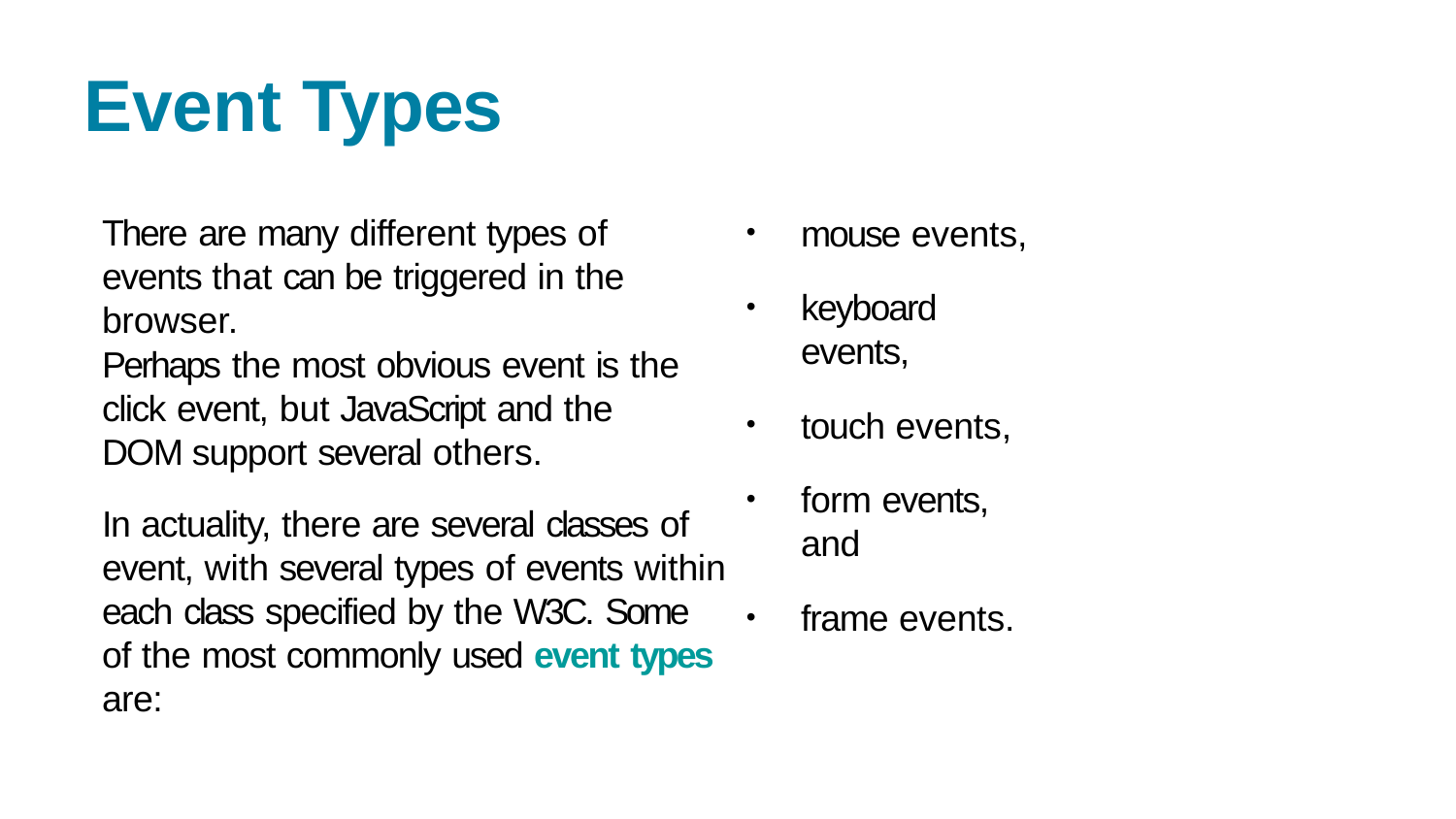

# Event Types
There are many different types of events that can be triggered in the browser.
Perhaps the most obvious event is the click event, but JavaScript and the DOM support several others.
In actuality, there are several classes of event, with several types of events within each class specified by the W3C. Some of the most commonly used event types are:
mouse events,
keyboard events,
touch events,
form events, and
frame events.